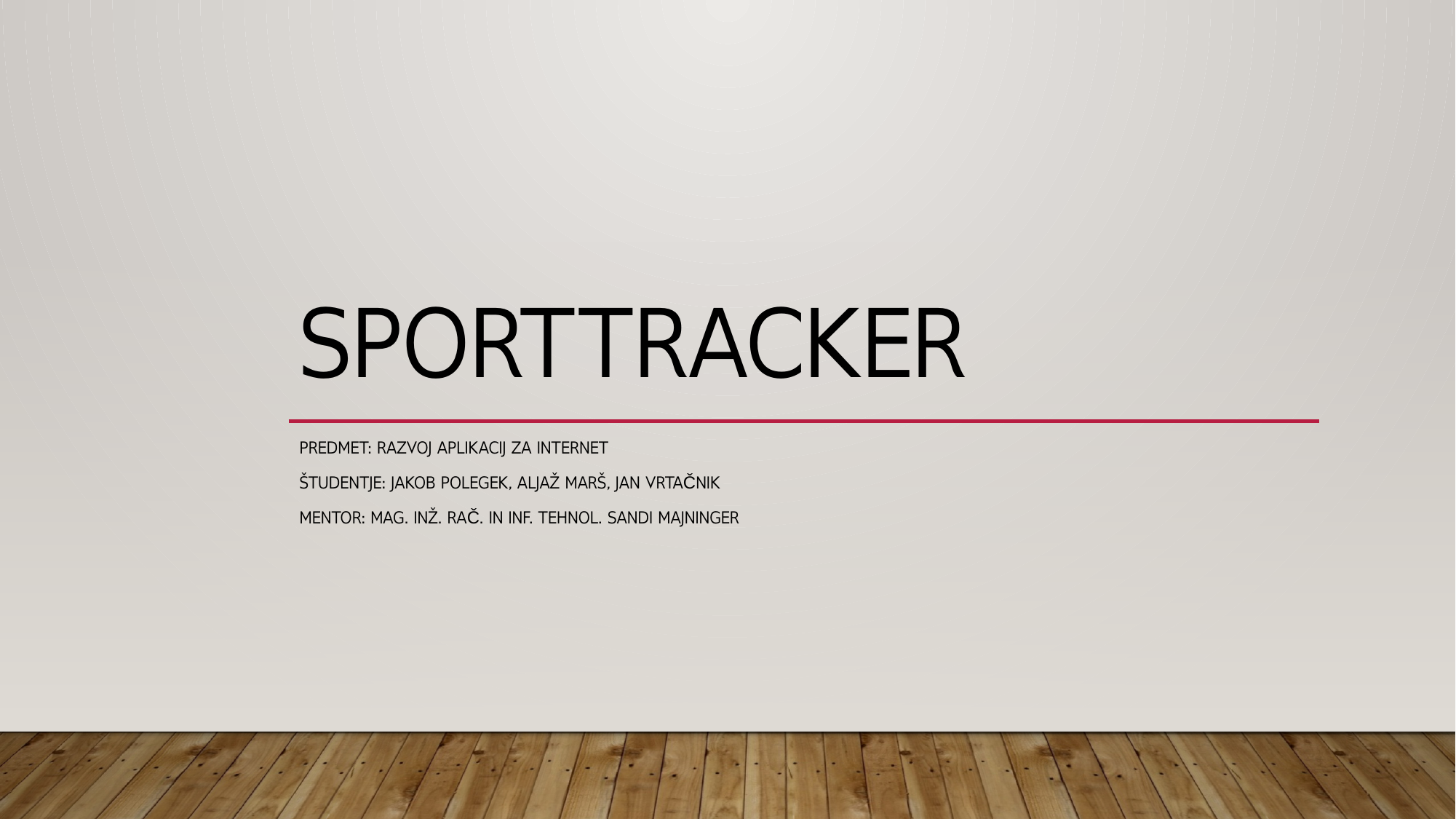

# Sporttracker
Predmet: Razvoj aplikacij za internet
Študentje: Jakob Polegek, Aljaž Marš, Jan Vrtačnik
Mentor: mag. inž. rač. in inf. tehnol. Sandi Majninger